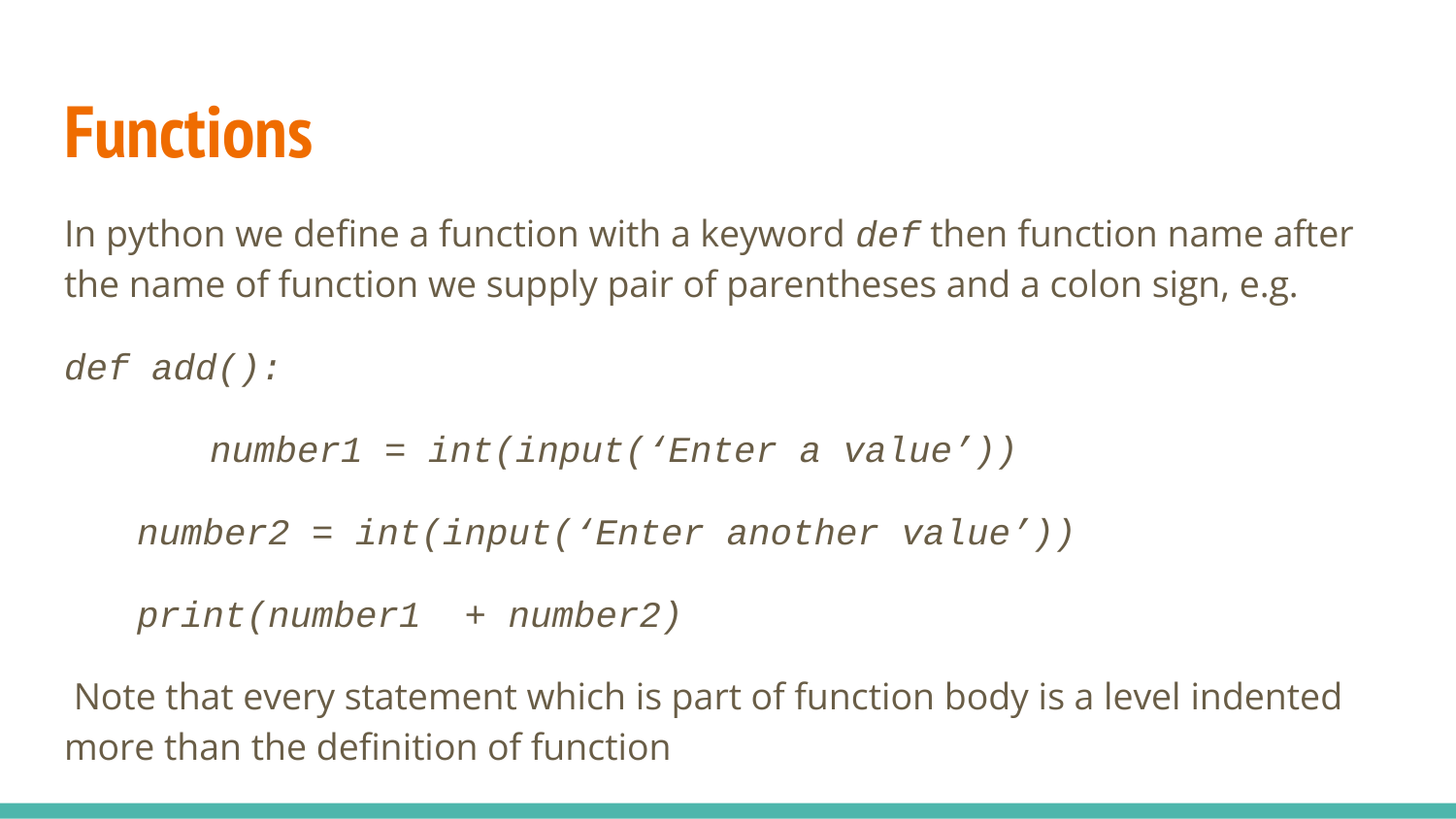

# Functions
In python we define a function with a keyword def then function name after the name of function we supply pair of parentheses and a colon sign, e.g.
def add():
	number1 = int(input(‘Enter a value’))
number2 = int(input(‘Enter another value’))
print(number1  + number2)
 Note that every statement which is part of function body is a level indented more than the definition of function